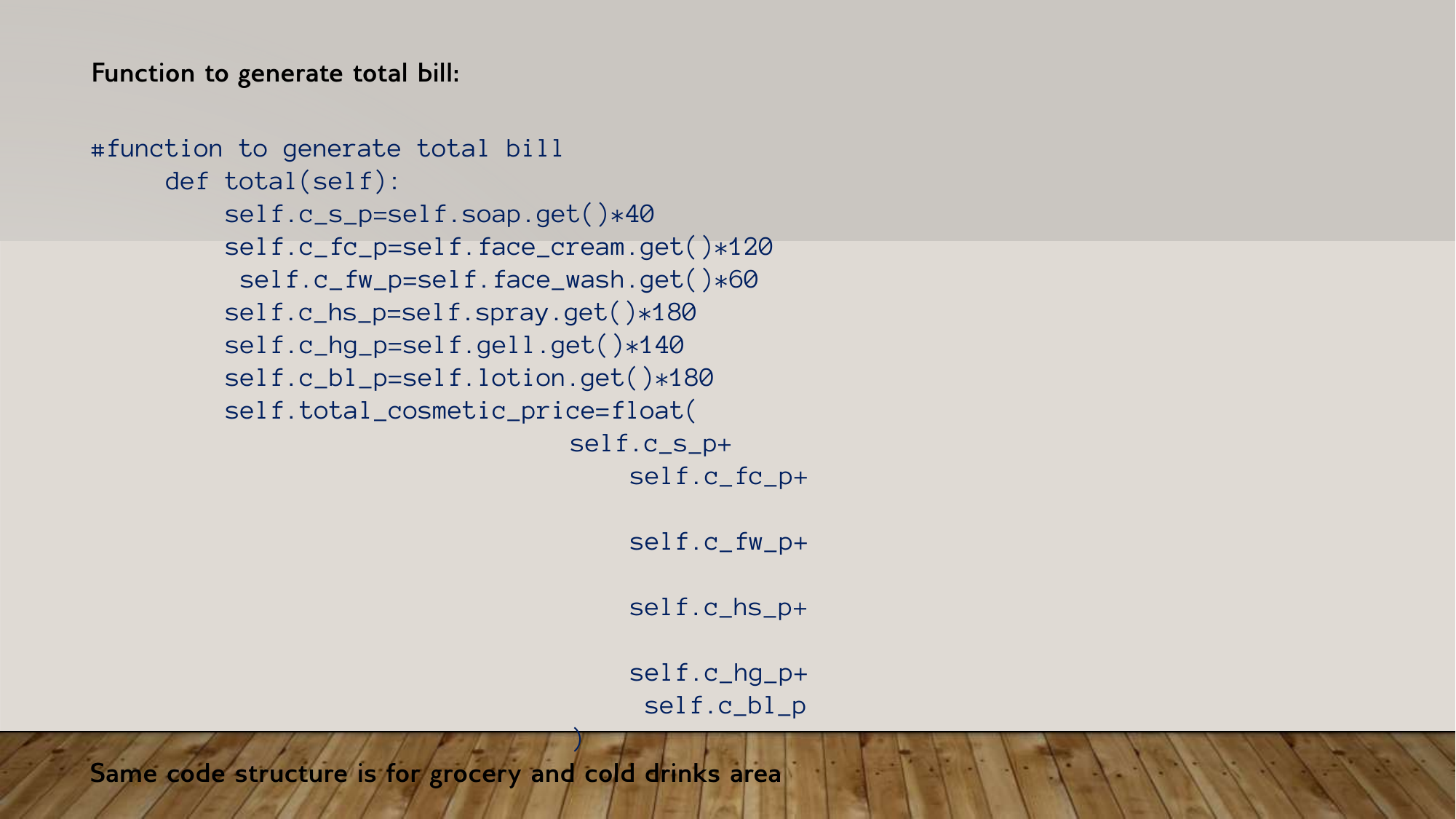

Function to generate total bill:

#function to generate total bill
def total(self):  self.c_s_p=self.soap.get()*40  self.c_fc_p=self.face_cream.get()*120  self.c_fw_p=self.face_wash.get()*60  self.c_hs_p=self.spray.get()*180  self.c_hg_p=self.gell.get()*140  self.c_bl_p=self.lotion.get()*180  self.total_cosmetic_price=float(
self.c_s_p+  self.c_fc_p+  self.c_fw_p+  self.c_hs_p+  self.c_hg_p+  self.c_bl_p
)
Same code structure is for grocery and cold drinks area